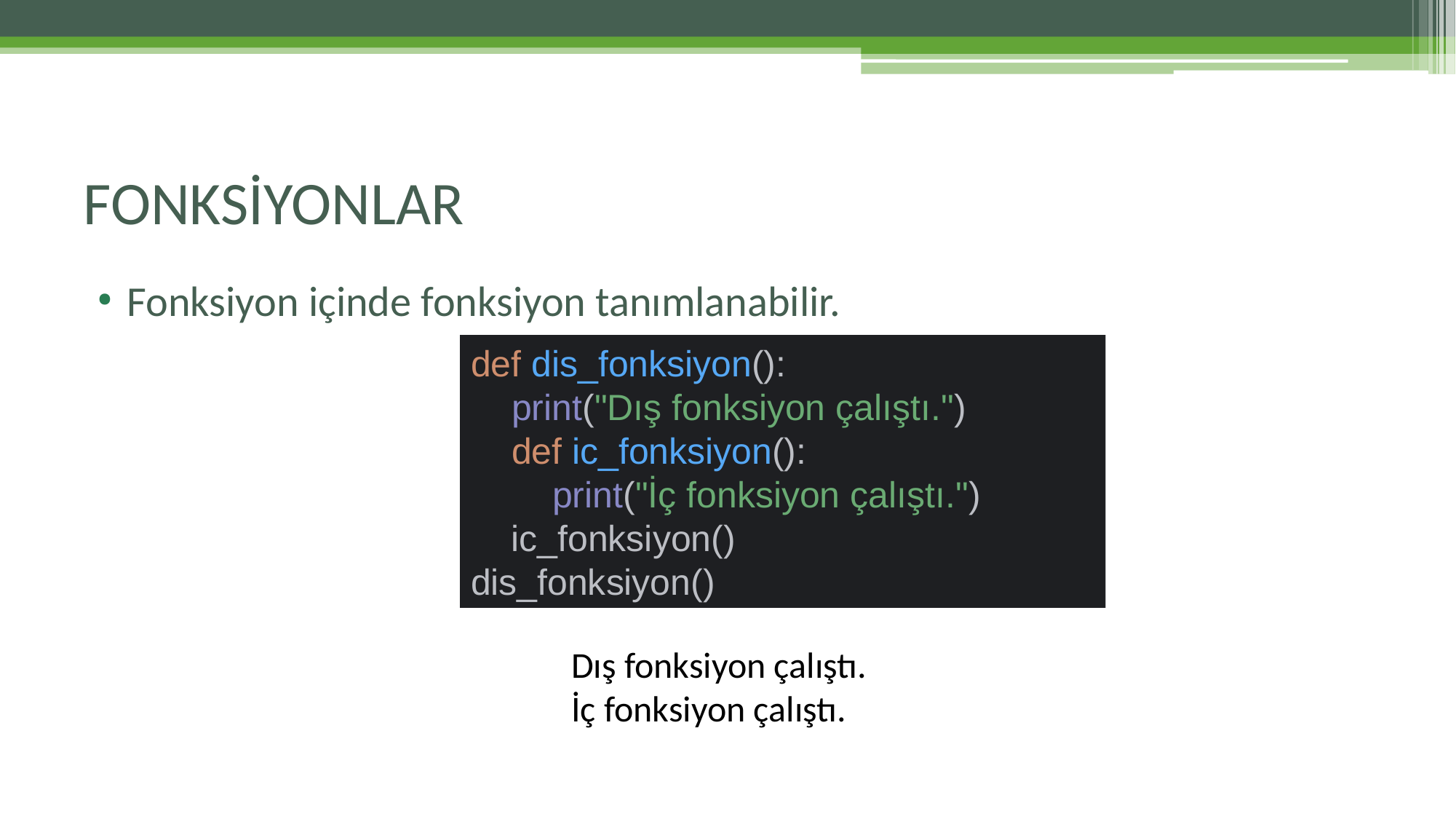

# FONKSİYONLAR
Fonksiyon içinde fonksiyon tanımlanabilir.

def dis_fonksiyon():
    print("Dış fonksiyon çalıştı.")
    def ic_fonksiyon():
        print("İç fonksiyon çalıştı.")
    ic_fonksiyon()
dis_fonksiyon()
Dış fonksiyon çalıştı.
İç fonksiyon çalıştı.